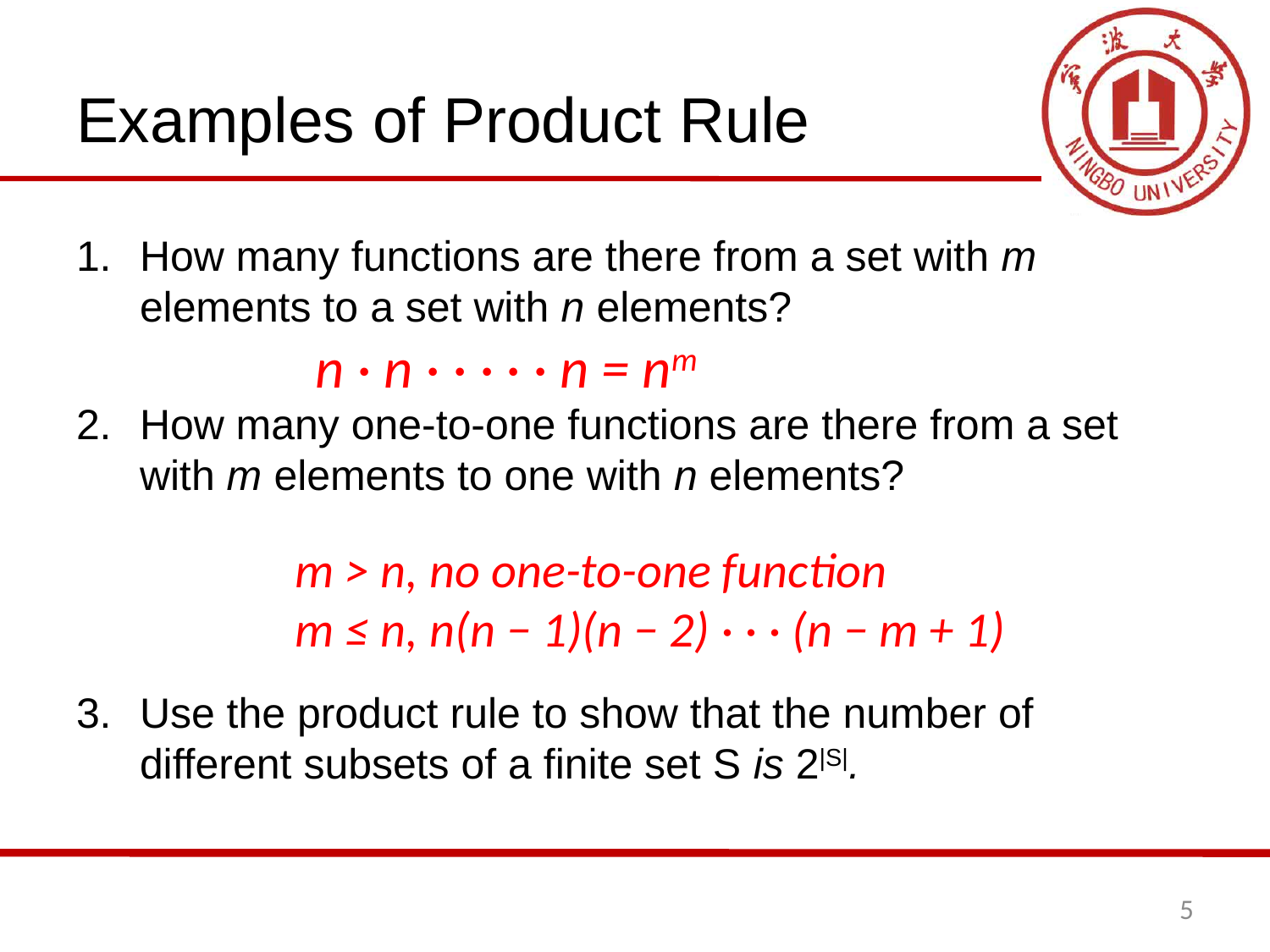

# Examples of Product Rule
How many functions are there from a set with m elements to a set with n elements?

How many one-to-one functions are there from a set with m elements to one with n elements?

Use the product rule to show that the number of different subsets of a finite set S is 2|S|.
n · n · · · · · n = nm
m > n, no one-to-one function
m ≤ n, n(n − 1)(n − 2) · · · (n − m + 1)
5